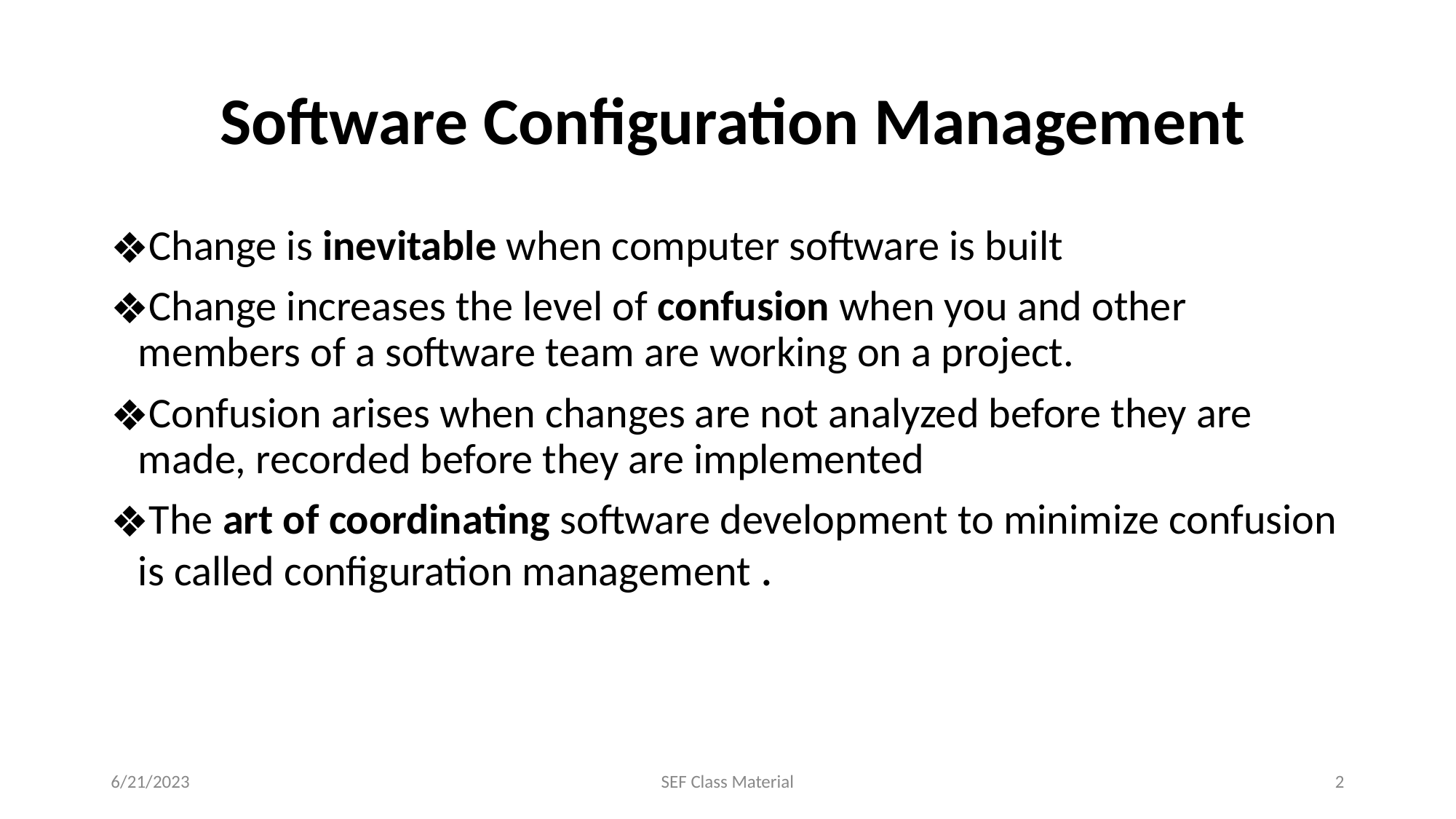

# Software Configuration Management
Change is inevitable when computer software is built
Change increases the level of confusion when you and other members of a software team are working on a project.
Confusion arises when changes are not analyzed before they are made, recorded before they are implemented
The art of coordinating software development to minimize confusion is called configuration management .

6/21/2023
SEF Class Material
2